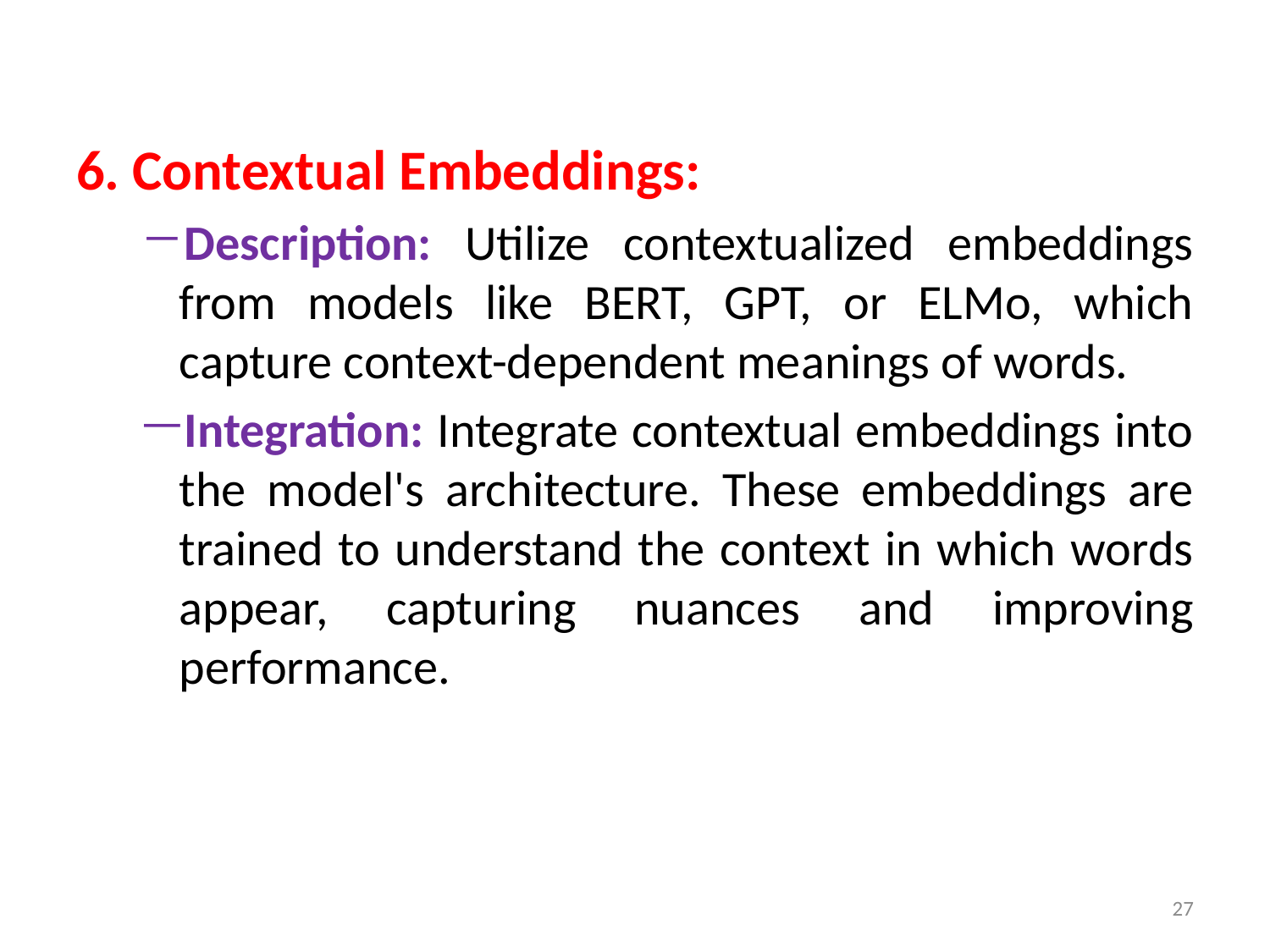

6. Contextual Embeddings:
Description: Utilize contextualized embeddings from models like BERT, GPT, or ELMo, which capture context-dependent meanings of words.
Integration: Integrate contextual embeddings into the model's architecture. These embeddings are trained to understand the context in which words appear, capturing nuances and improving performance.

27